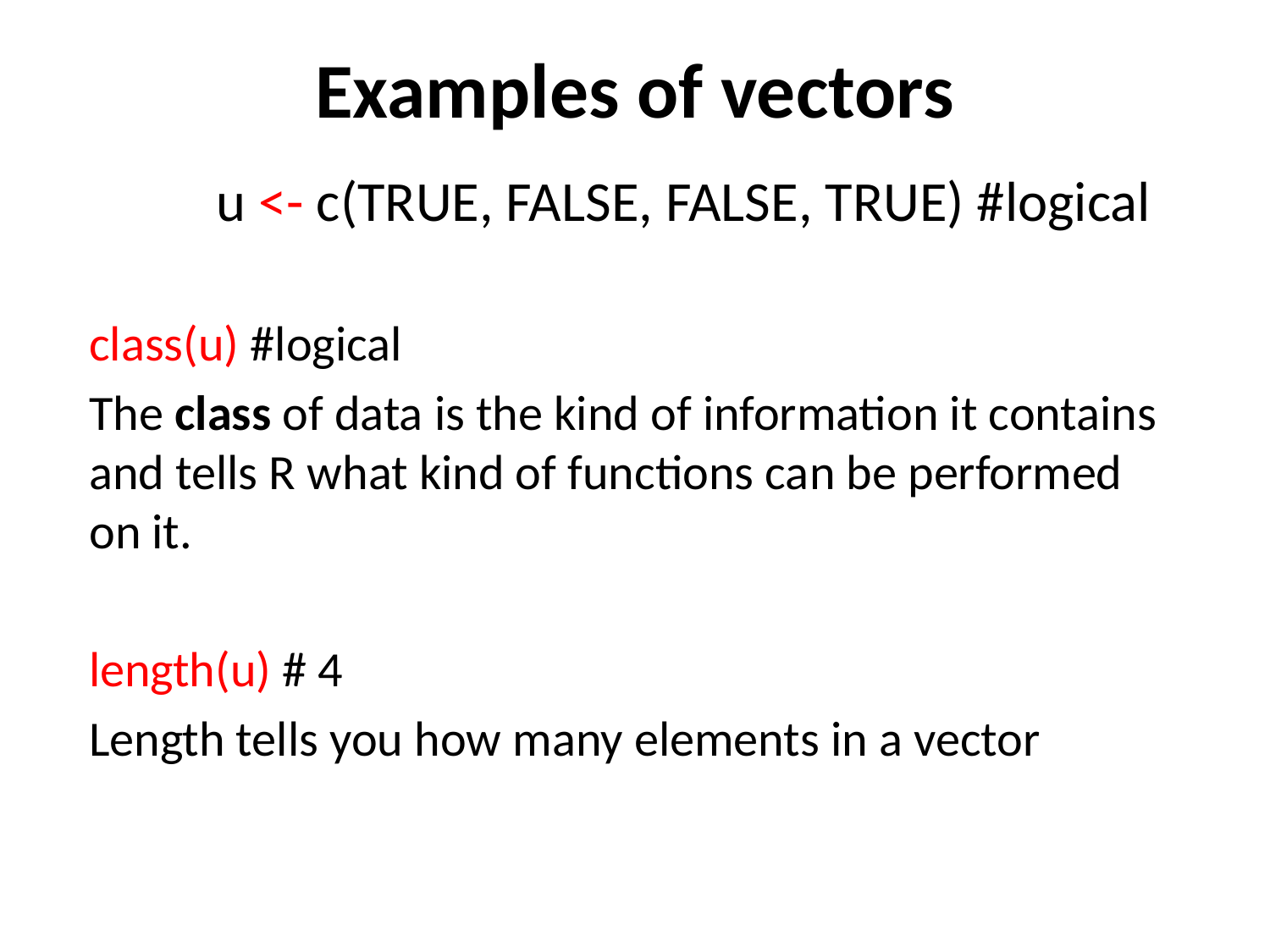

# Examples of vectors
	u <- c(TRUE, FALSE, FALSE, TRUE) #logical

class(u) #logical
The class of data is the kind of information it contains and tells R what kind of functions can be performed on it.

length(u) # 4
Length tells you how many elements in a vector